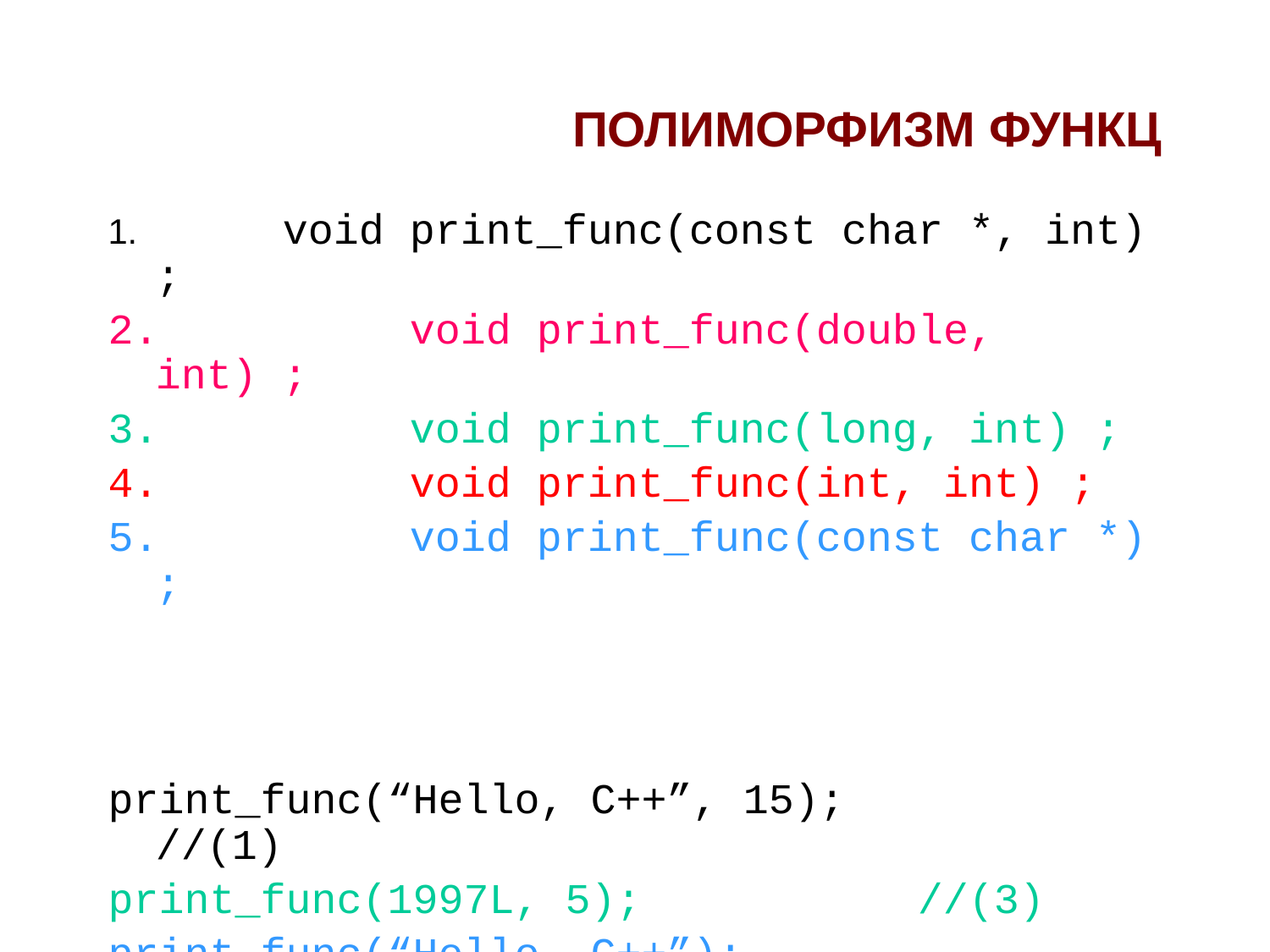

# ПОЛИМОРФИЗМ ФУНКЦ
1.		void print_func(const char *, int) ;
2.		void print_func(double, int) ;
3.		void print_func(long, int) ;
4.		void print_func(int, int) ;
5.		void print_func(const char *) ;

print_func(“Hello, C++”, 15);		//(1)
print_func(1997L, 5);			//(3)
print_func(“Hello, C++”);			//(5)
print_func(2.6, 10);				//(2)
print_func(5, 10);				//(4)